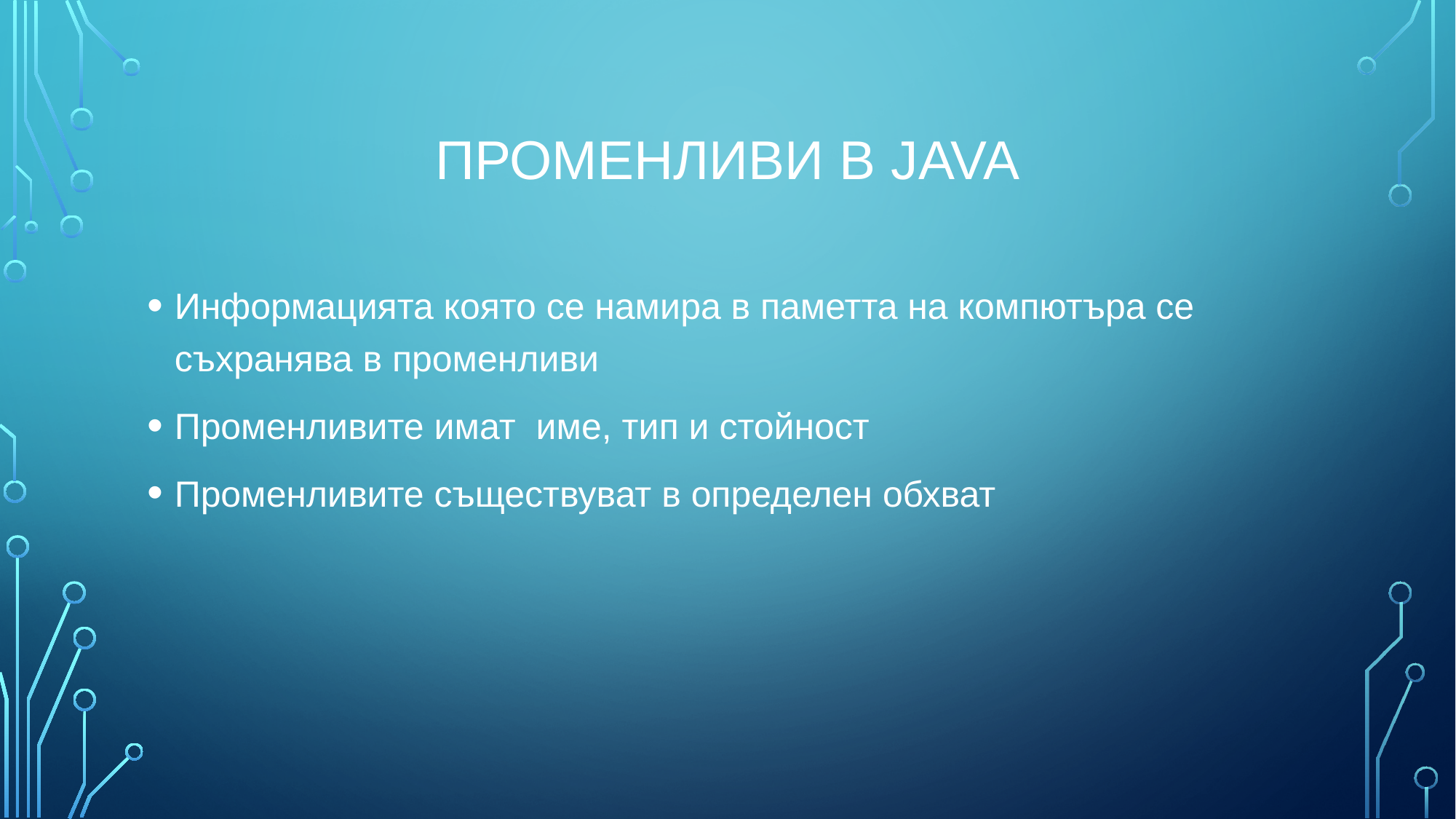

# Променливи в JAVA
Информацията която се намира в паметта на компютъра се съхранява в променливи
Променливите имат  име, тип и стойност
Променливите съществуват в определен обхват